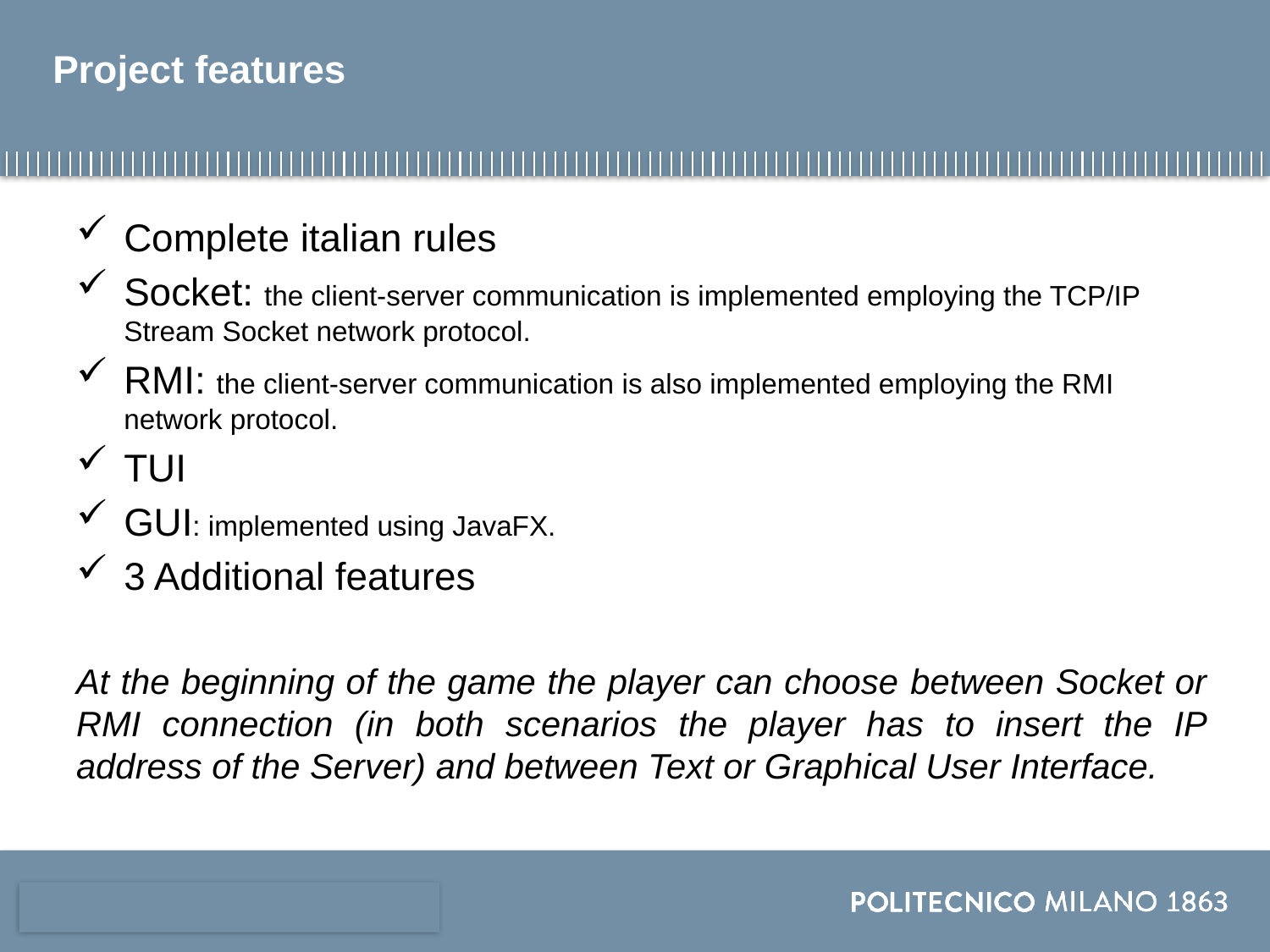

# Project features
Complete italian rules
Socket: the client-server communication is implemented employing the TCP/IP Stream Socket network protocol.
RMI: the client-server communication is also implemented employing the RMI network protocol.
TUI
GUI: implemented using JavaFX.
3 Additional features

At the beginning of the game the player can choose between Socket or RMI connection (in both scenarios the player has to insert the IP address of the Server) and between Text or Graphical User Interface.